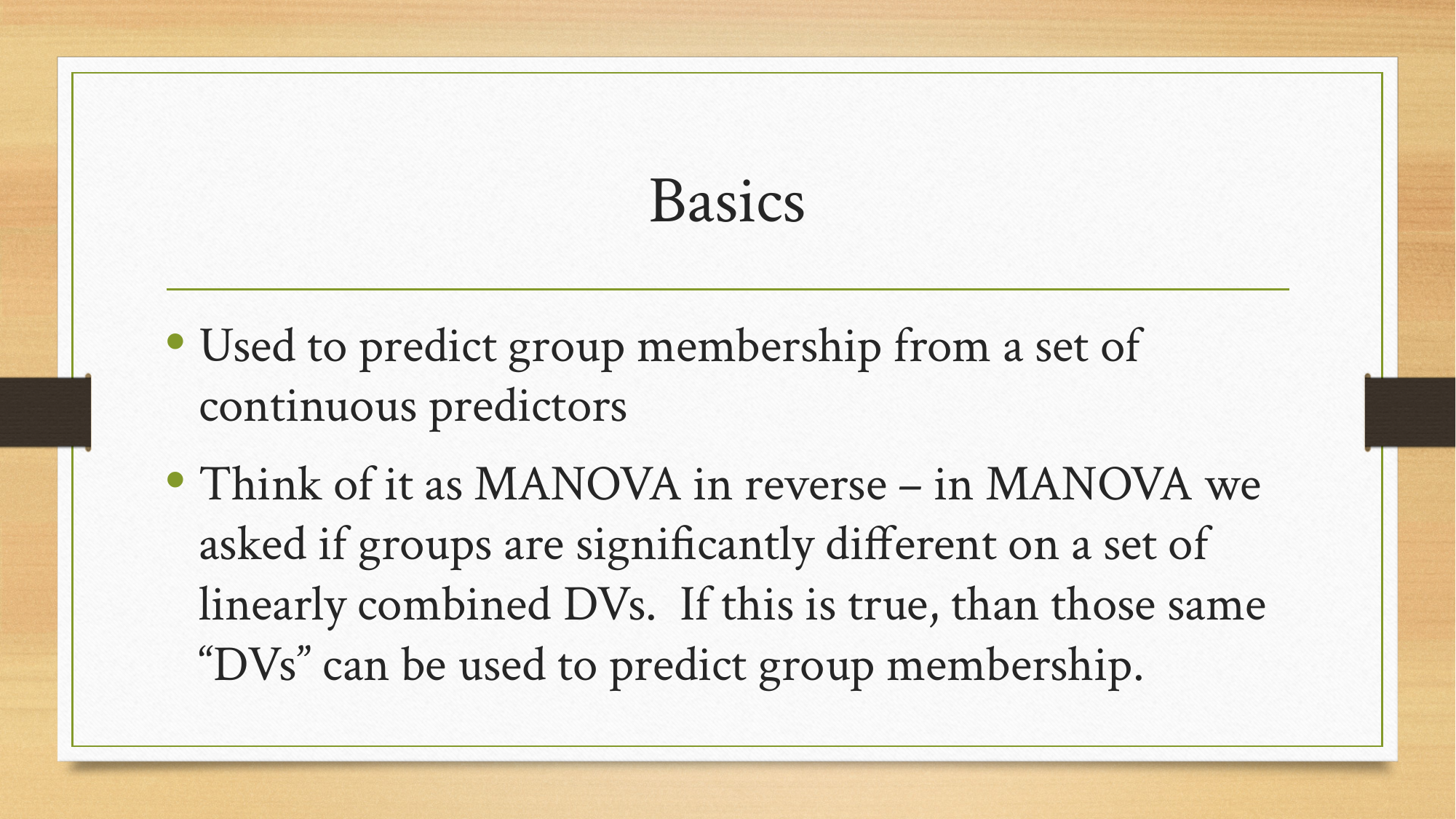

# Basics
Used to predict group membership from a set of continuous predictors
Think of it as MANOVA in reverse – in MANOVA we asked if groups are significantly different on a set of linearly combined DVs.  If this is true, than those same “DVs” can be used to predict group membership.